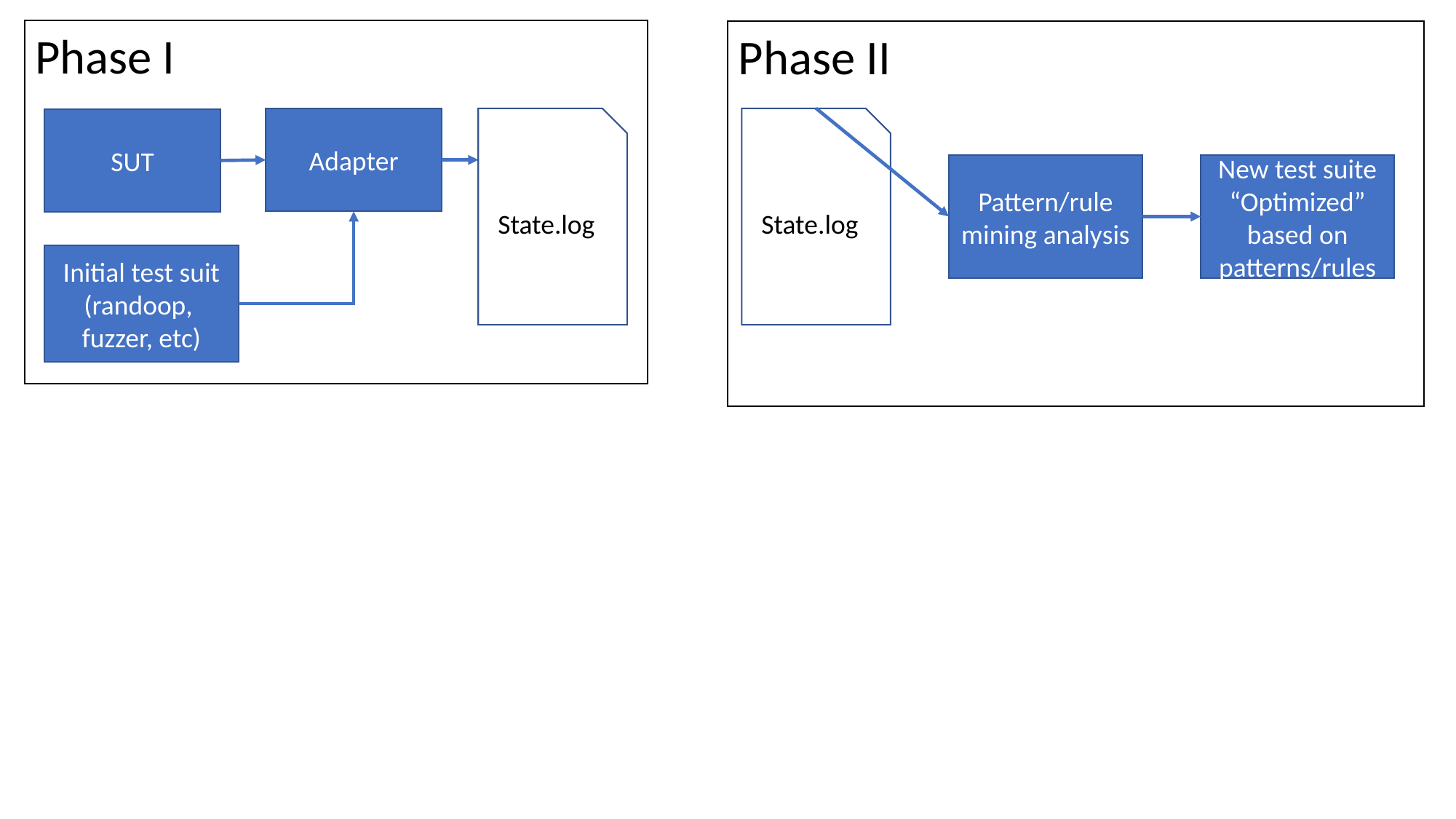

Phase I
Phase II
State.log
Adapter
State.log
SUT
New test suite “Optimized”
based on patterns/rules
Pattern/rule mining analysis
Initial test suit (randoop,  fuzzer, etc)